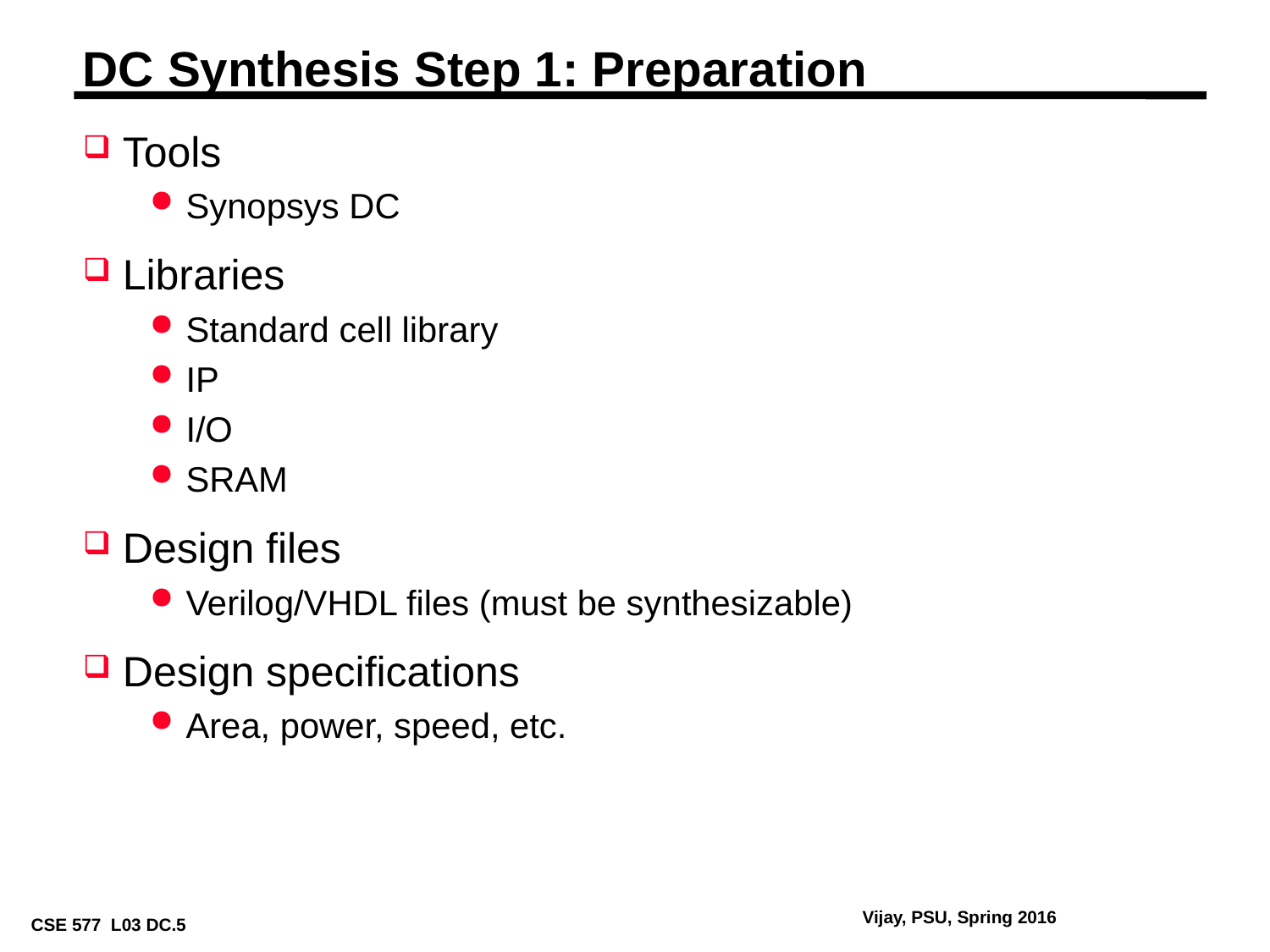

# DC Synthesis Step 1: Preparation
Tools
Synopsys DC
Libraries
Standard cell library
IP
I/O
SRAM
Design files
Verilog/VHDL files (must be synthesizable)
Design specifications
Area, power, speed, etc.